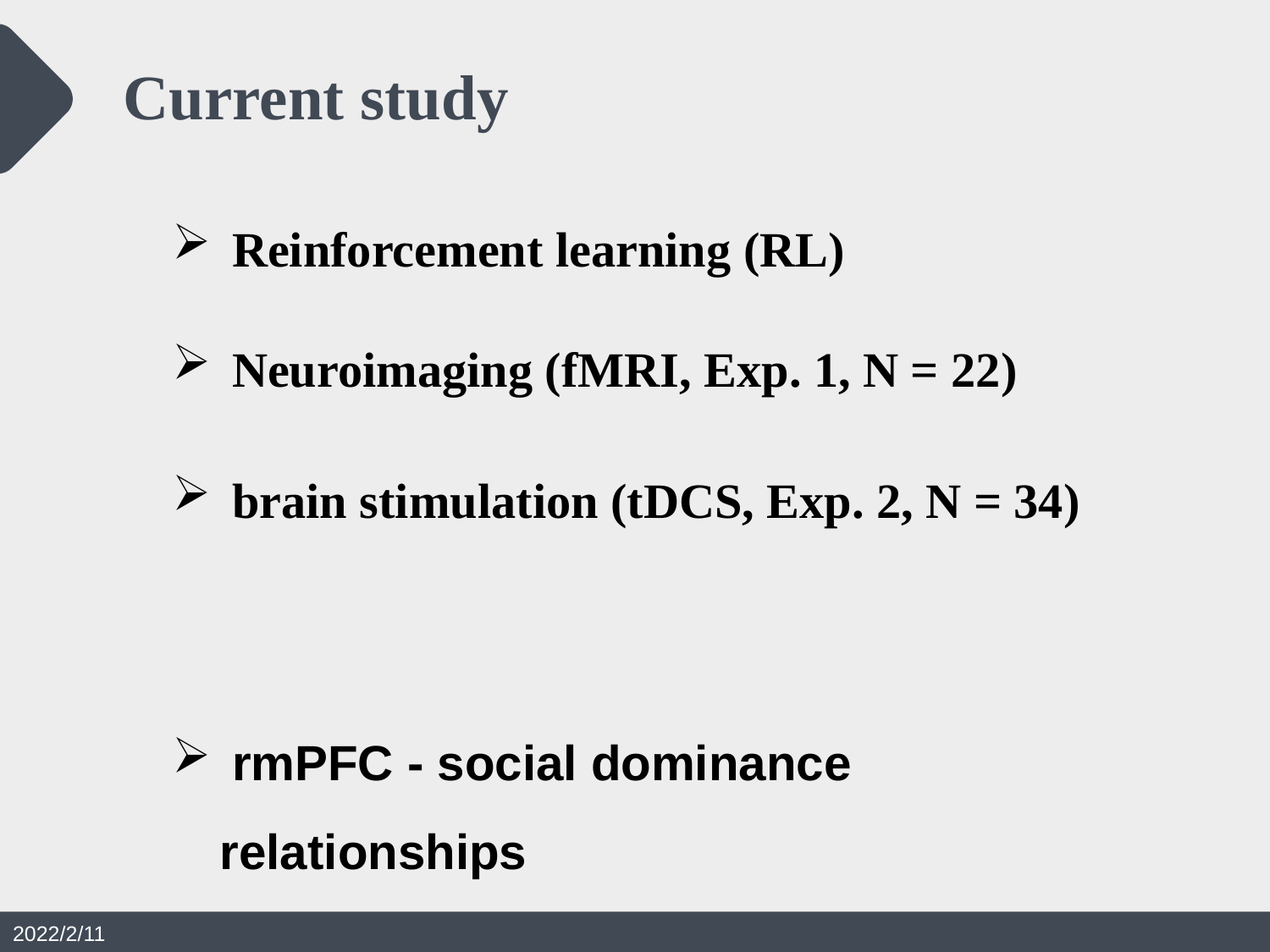

# Current study
 Reinforcement learning (RL)
 Neuroimaging (fMRI, Exp. 1, N = 22)
 brain stimulation (tDCS, Exp. 2, N = 34)

 rmPFC - social dominance relationships
  - 1 -

2022/2/11
Dynamical Representation of Dominance
6